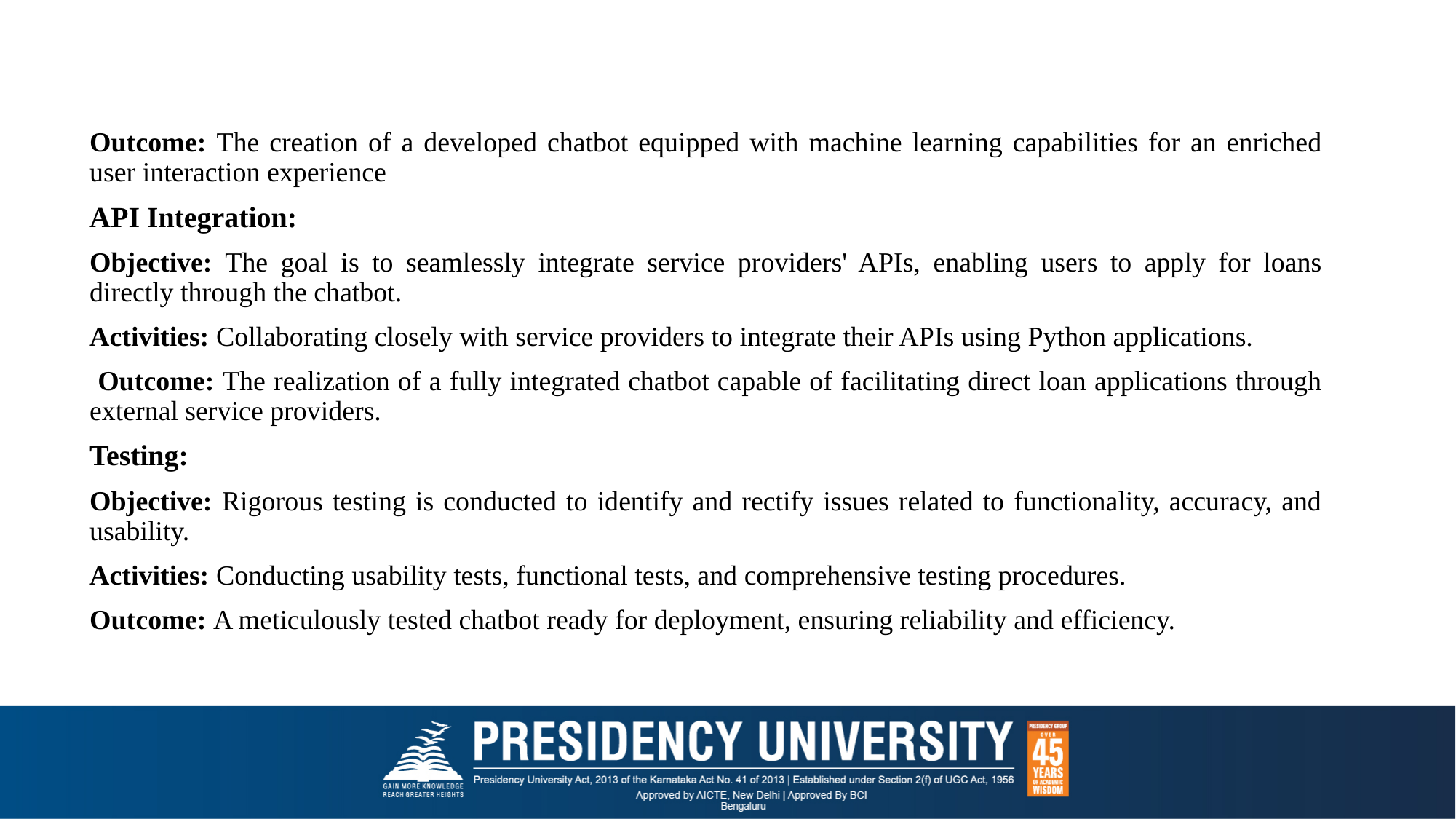

#
Outcome: The creation of a developed chatbot equipped with machine learning capabilities for an enriched user interaction experience
API Integration:
Objective: The goal is to seamlessly integrate service providers' APIs, enabling users to apply for loans directly through the chatbot.
Activities: Collaborating closely with service providers to integrate their APIs using Python applications.
 Outcome: The realization of a fully integrated chatbot capable of facilitating direct loan applications through external service providers.
Testing:
Objective: Rigorous testing is conducted to identify and rectify issues related to functionality, accuracy, and usability.
Activities: Conducting usability tests, functional tests, and comprehensive testing procedures.
Outcome: A meticulously tested chatbot ready for deployment, ensuring reliability and efficiency.